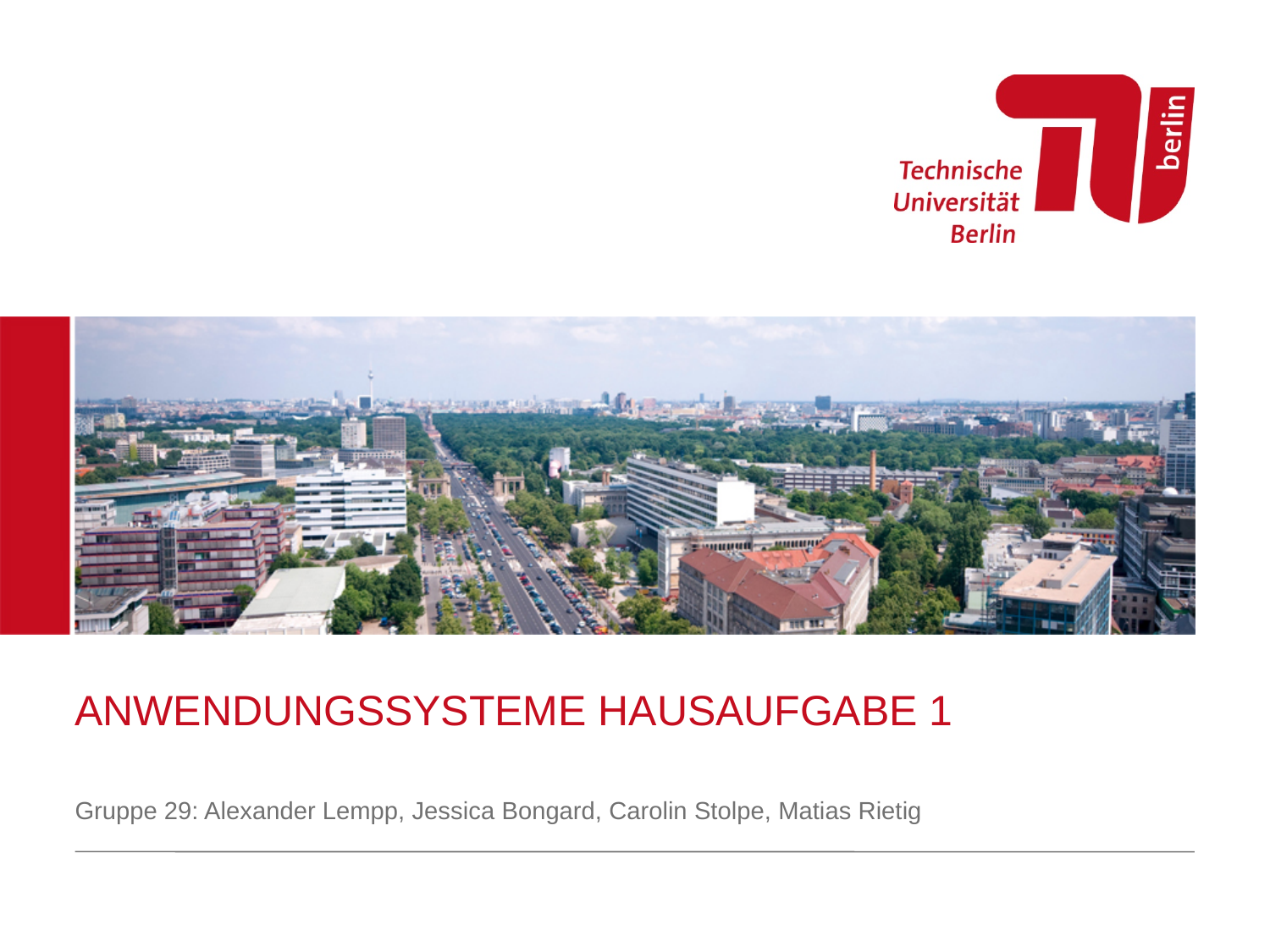

# ANWENDUNGSSYSTEME HAUSAUFGABE 1
Gruppe 29: Alexander Lempp, Jessica Bongard, Carolin Stolpe, Matias Rietig